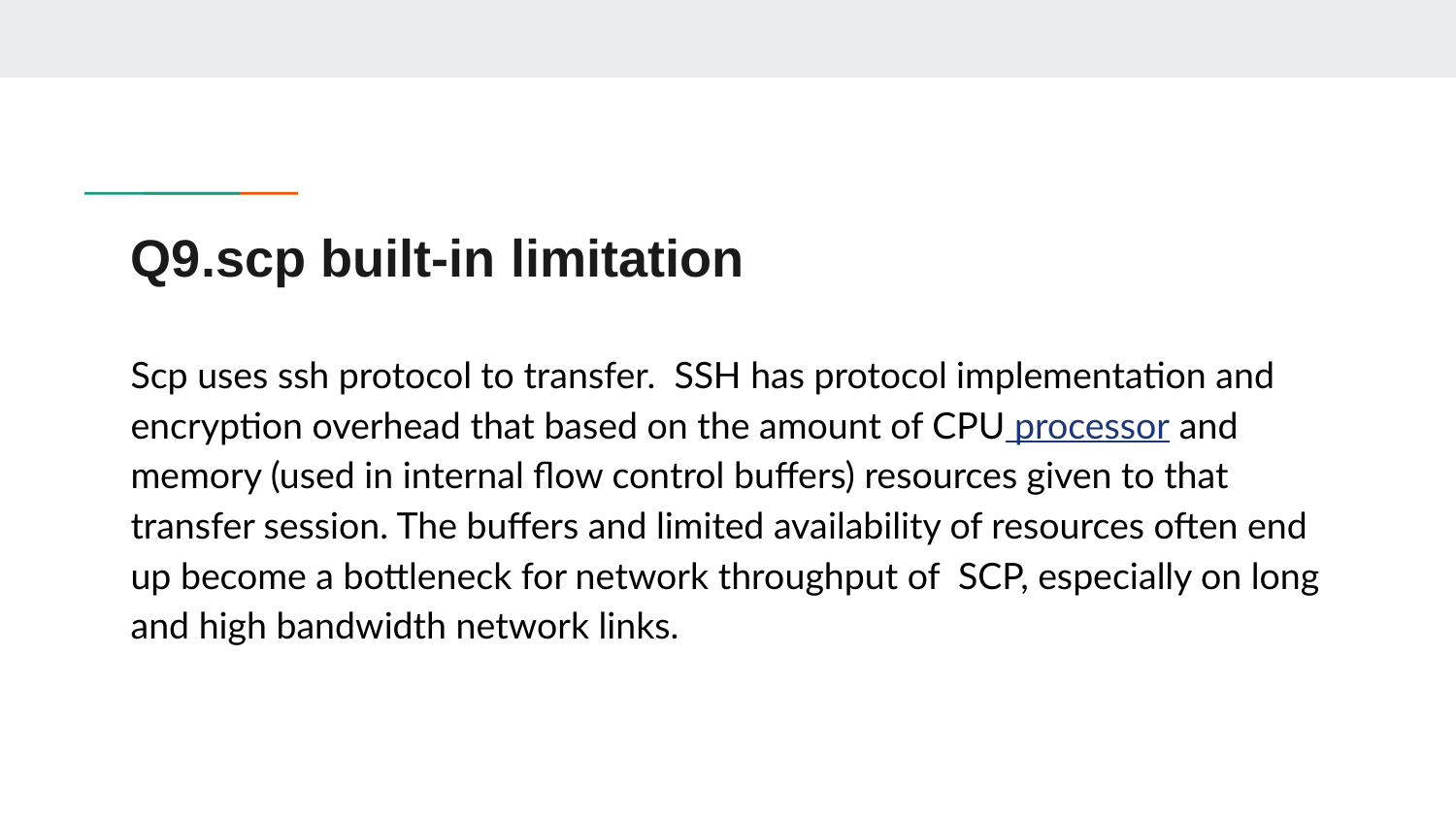

# Q9.scp built-in limitation
Scp uses ssh protocol to transfer.  SSH has protocol implementation and encryption overhead that based on the amount of CPU processor and memory (used in internal flow control buffers) resources given to that transfer session. The buffers and limited availability of resources often end up become a bottleneck for network throughput of  SCP, especially on long and high bandwidth network links.